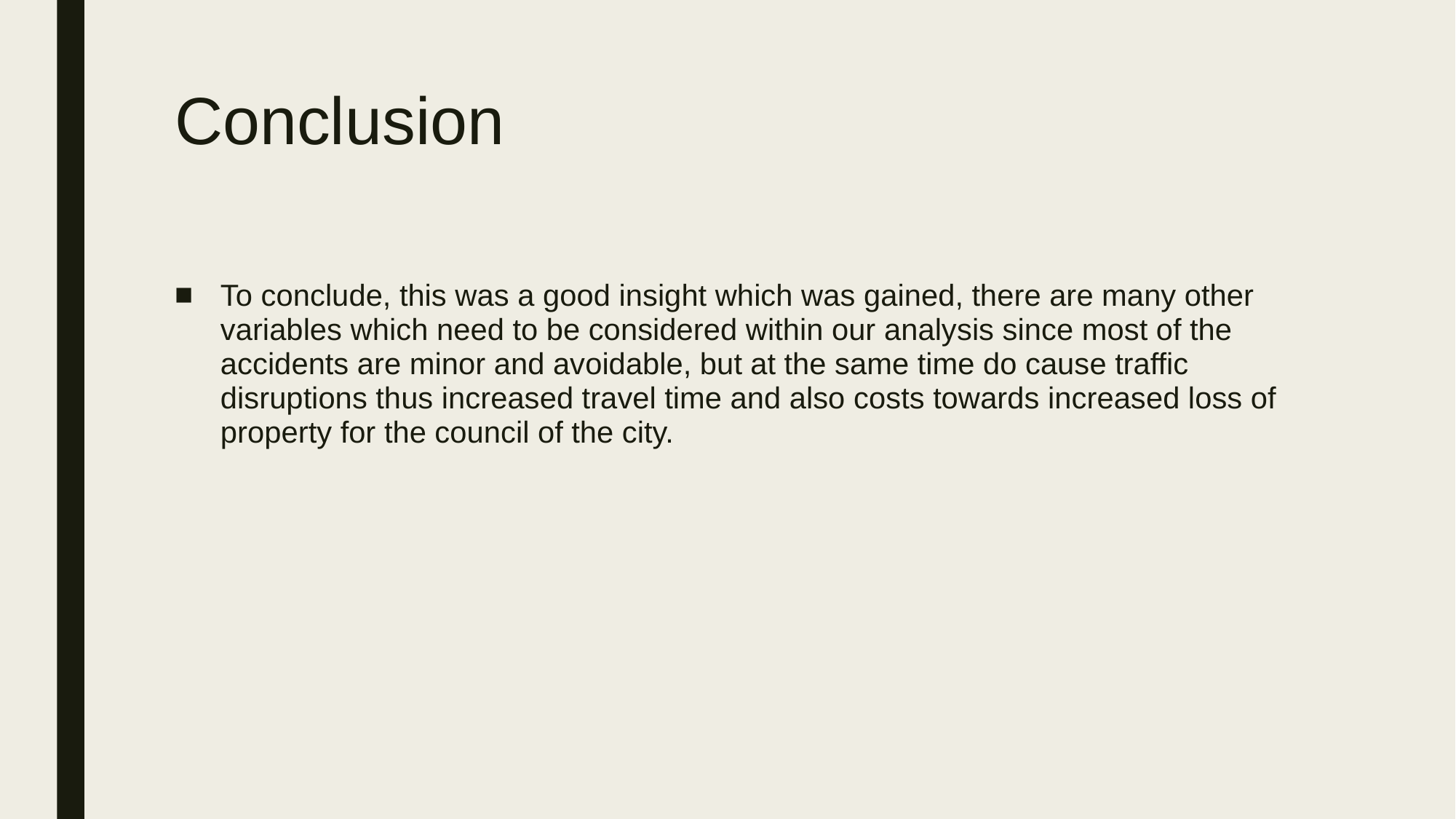

# Conclusion
To conclude, this was a good insight which was gained, there are many other variables which need to be considered within our analysis since most of the accidents are minor and avoidable, but at the same time do cause traffic disruptions thus increased travel time and also costs towards increased loss of property for the council of the city.